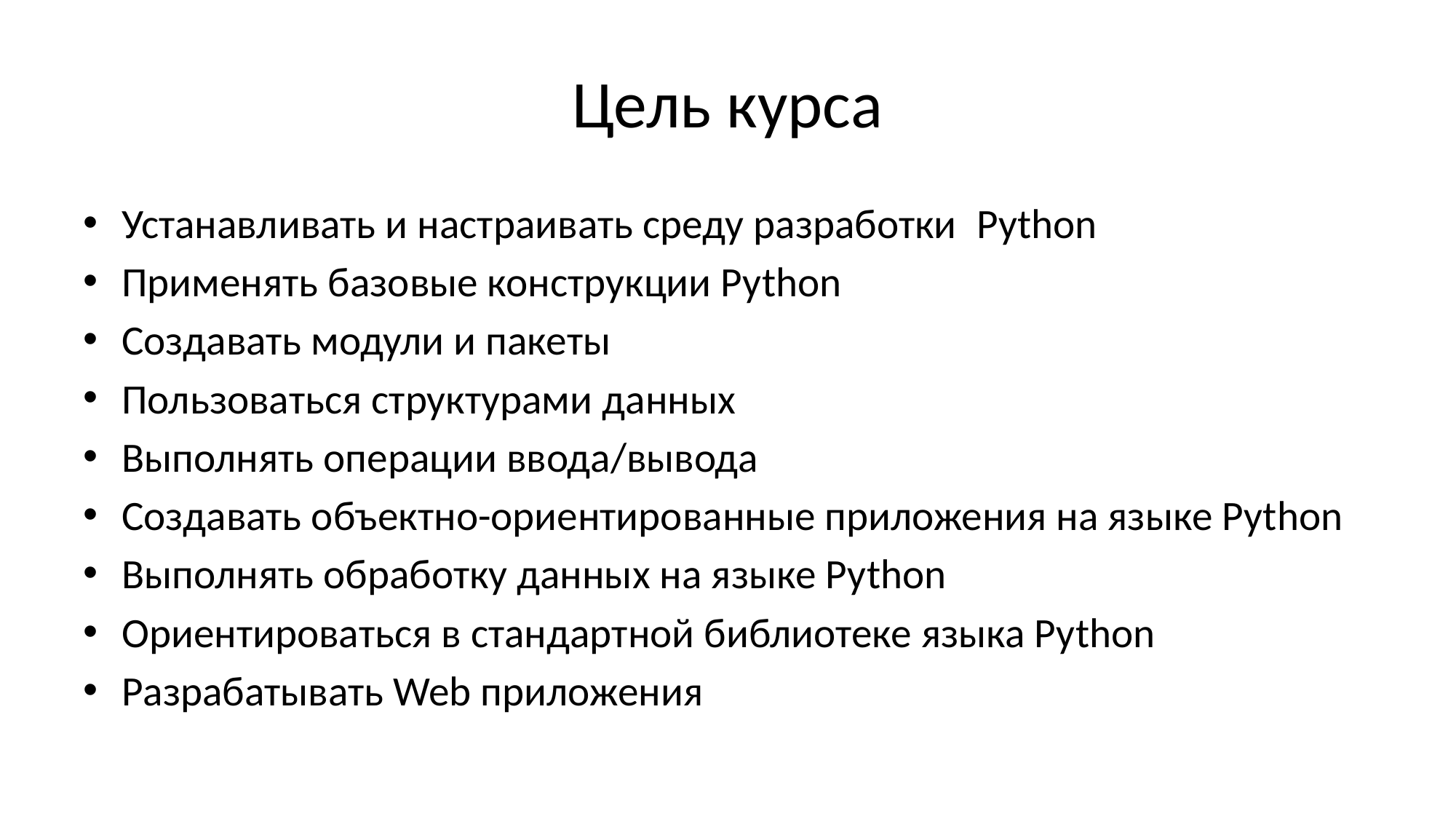

# Цель курса
Устанавливать и настраивать среду разработки  Python
Применять базовые конструкции Python
Создавать модули и пакеты
Пользоваться структурами данных
Выполнять операции ввода/вывода
Создавать объектно-ориентированные приложения на языке Python
Выполнять обработку данных на языке Python
Ориентироваться в стандартной библиотеке языка Python
Разрабатывать Web приложения